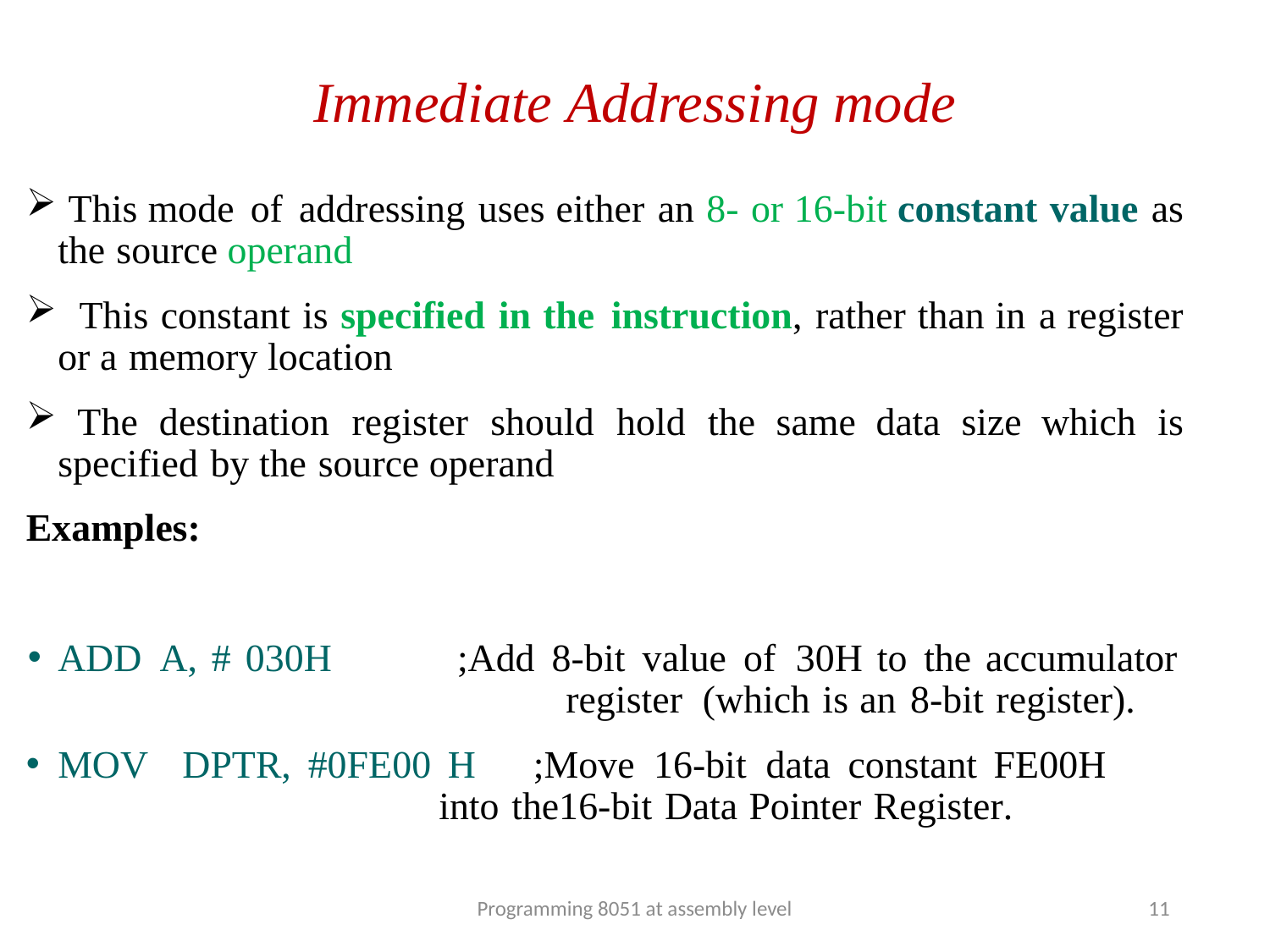

# Immediate Addressing mode
 This mode of addressing uses either an 8- or 16-bit constant value as the source operand
  This constant is specified in the instruction, rather than in a register or a memory location
 The destination register should hold the same data size which is specified by the source operand
Examples:

ADD A, # 030H 	;Add 8-bit value of 30H to the accumulator 				register 	 (which is an 8-bit register).
MOV  DPTR, #0FE00 H   ;Move 16-bit data constant FE00H 				into the16-bit Data Pointer Register.

Programming 8051 at assembly level
11